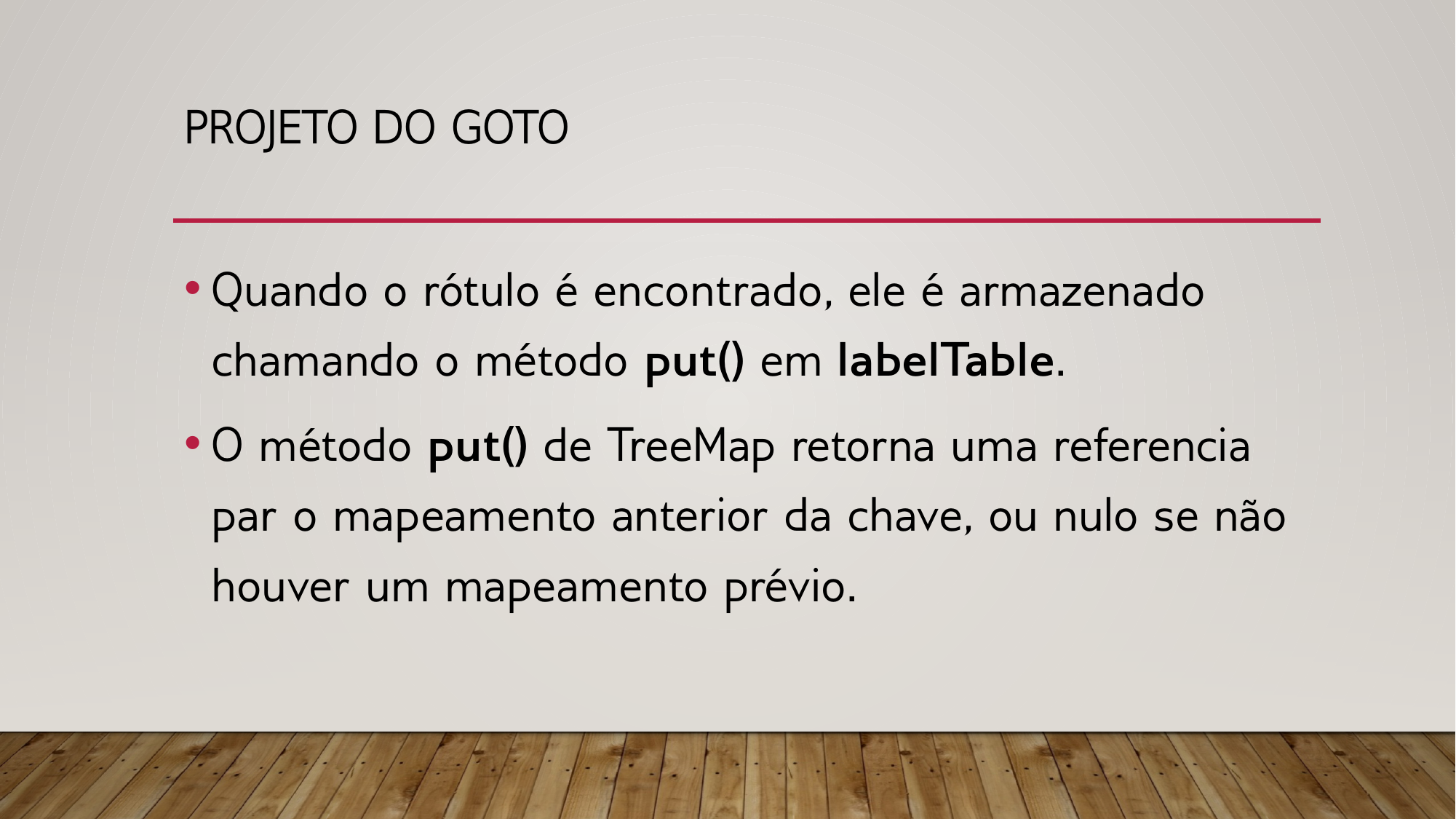

# Projeto do goto
Quando o rótulo é encontrado, ele é armazenado chamando o método put() em labelTable.
O método put() de TreeMap retorna uma referencia par o mapeamento anterior da chave, ou nulo se não houver um mapeamento prévio.